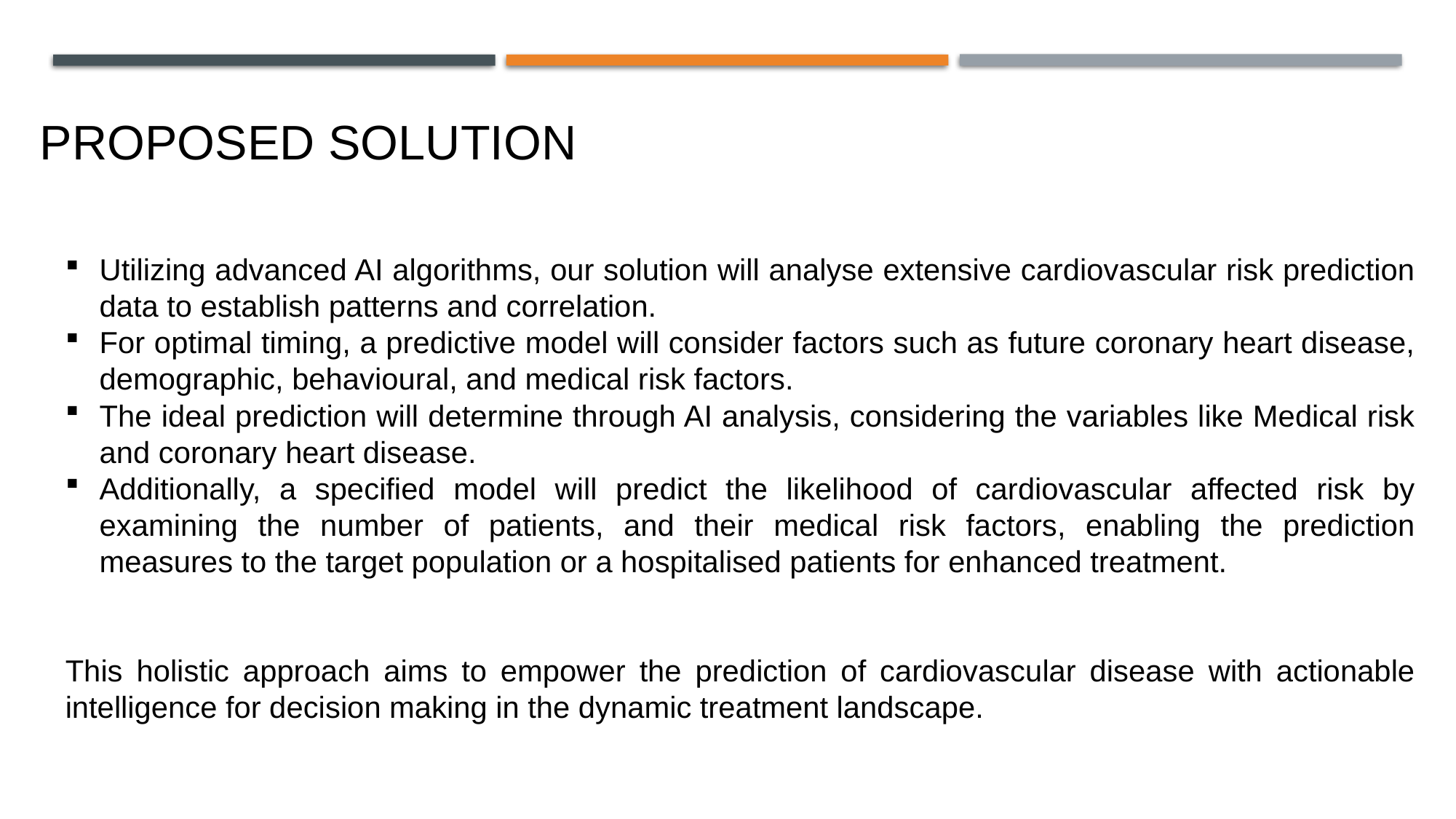

PROPOSED SOLUTION
Utilizing advanced AI algorithms, our solution will analyse extensive cardiovascular risk prediction data to establish patterns and correlation.
For optimal timing, a predictive model will consider factors such as future coronary heart disease, demographic, behavioural, and medical risk factors.
The ideal prediction will determine through AI analysis, considering the variables like Medical risk and coronary heart disease.
Additionally, a specified model will predict the likelihood of cardiovascular affected risk by examining the number of patients, and their medical risk factors, enabling the prediction measures to the target population or a hospitalised patients for enhanced treatment.

This holistic approach aims to empower the prediction of cardiovascular disease with actionable intelligence for decision making in the dynamic treatment landscape.